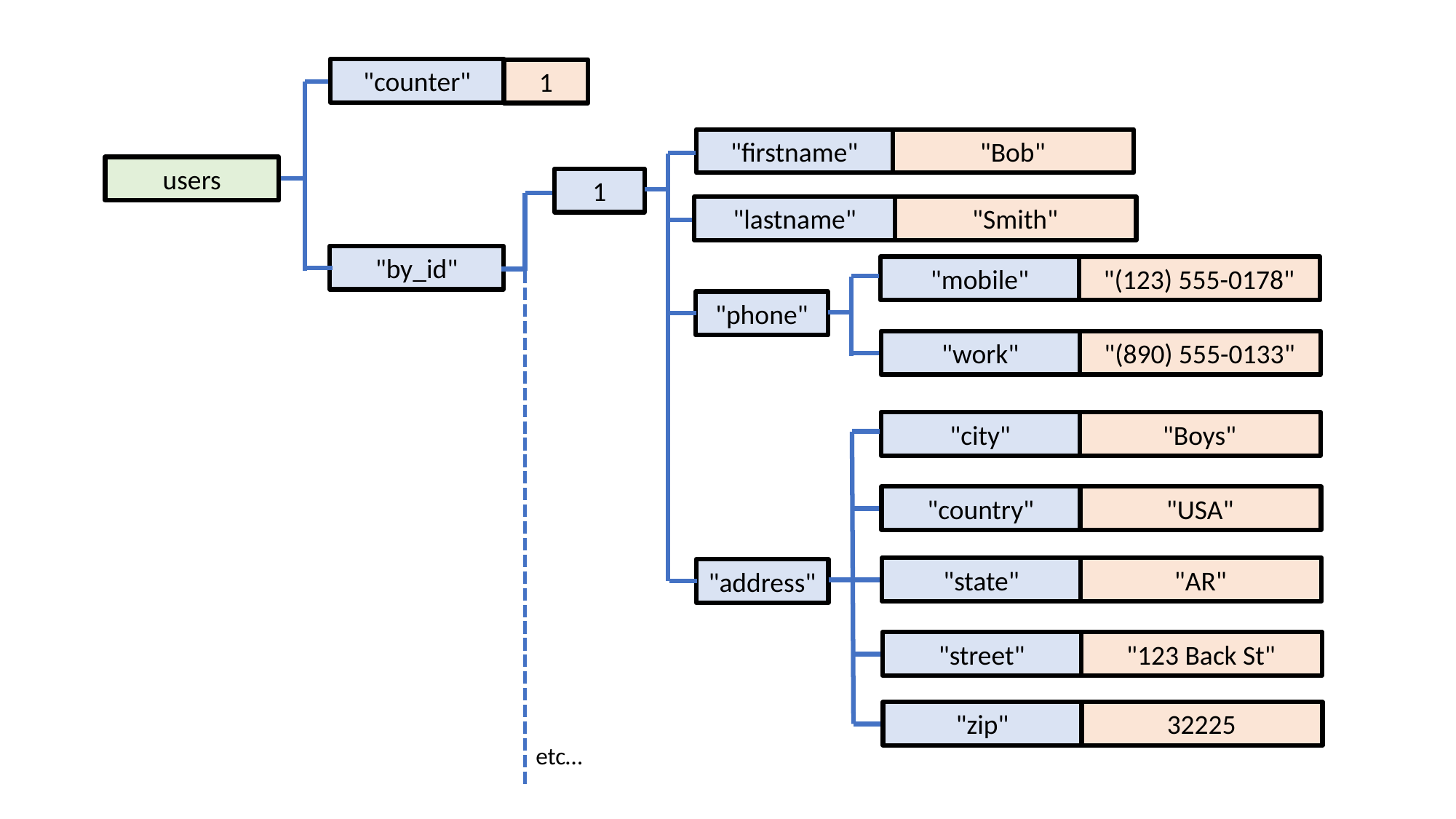

"counter"
1
"Bob"
"firstname"
users
1
"Smith"
"lastname"
"by_id"
"(123) 555-0178"
"mobile"
"phone"
"(890) 555-0133"
"work"
"Boys"
"city"
"USA"
"country"
"AR"
"state"
"address"
"123 Back St"
"street"
32225
"zip"
etc…